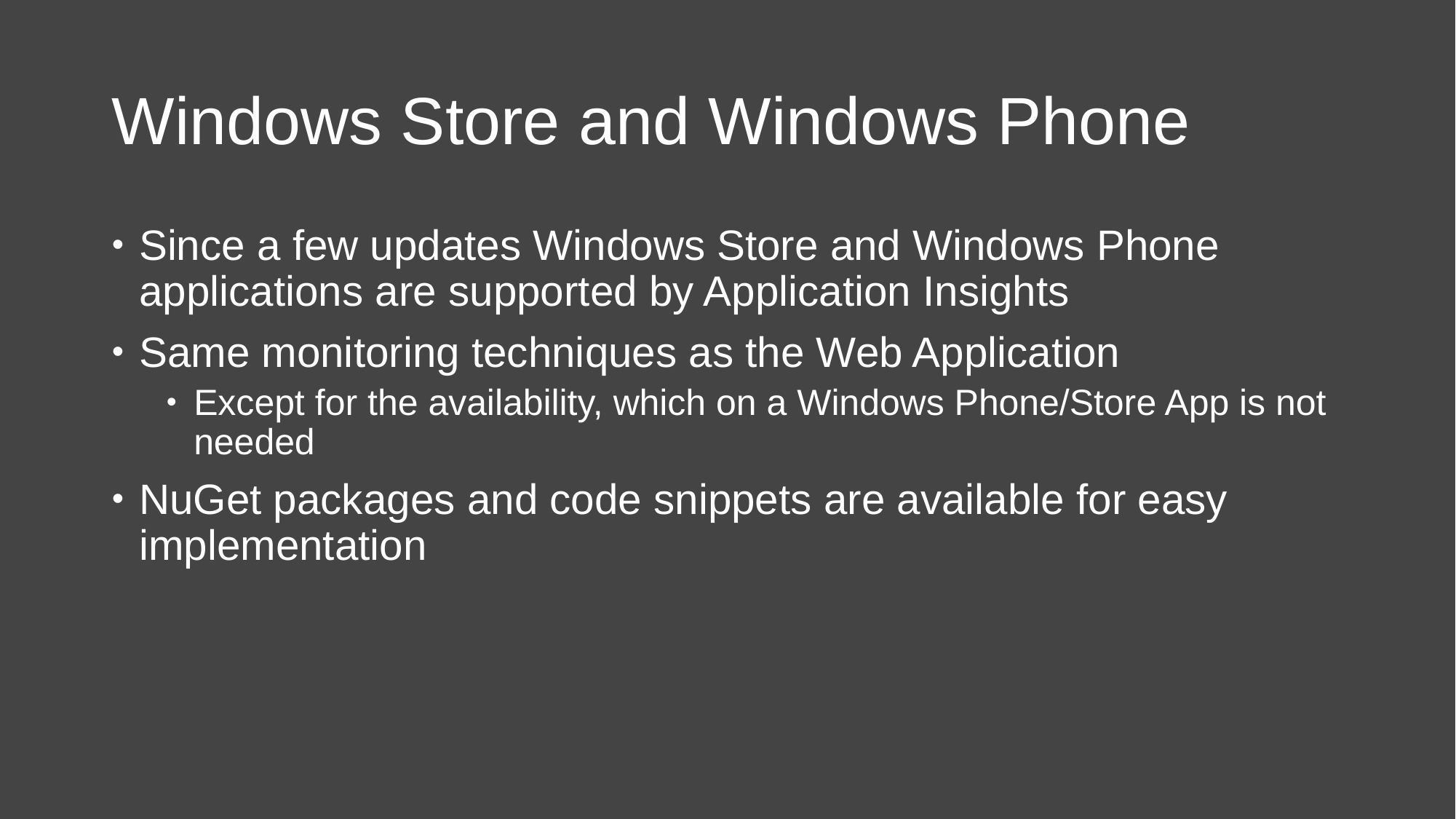

# Windows Store and Windows Phone
Since a few updates Windows Store and Windows Phone applications are supported by Application Insights
Same monitoring techniques as the Web Application
Except for the availability, which on a Windows Phone/Store App is not needed
NuGet packages and code snippets are available for easy implementation